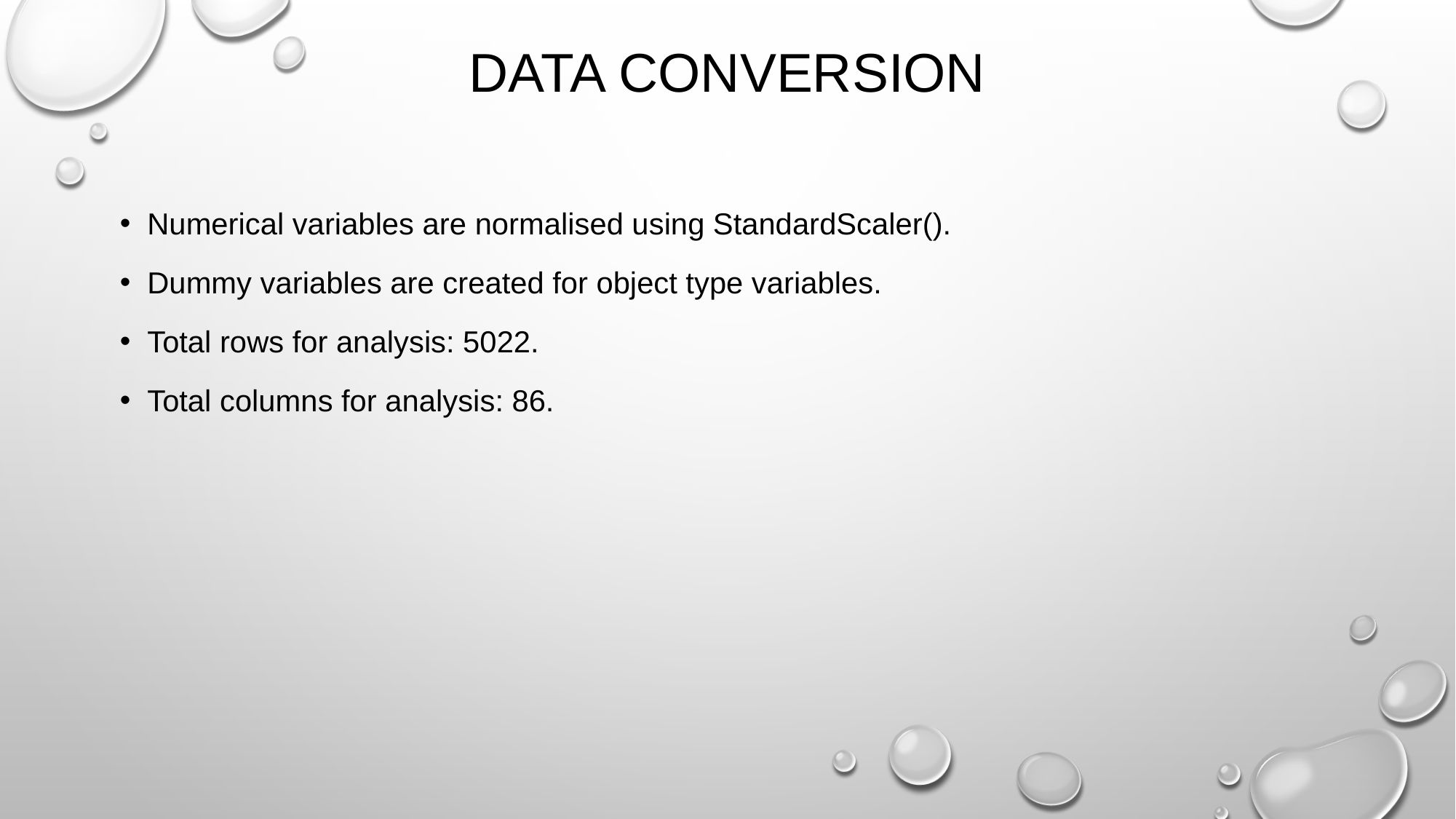

# Data Conversion
Numerical variables are normalised using StandardScaler().
Dummy variables are created for object type variables.
Total rows for analysis: 5022.
Total columns for analysis: 86.